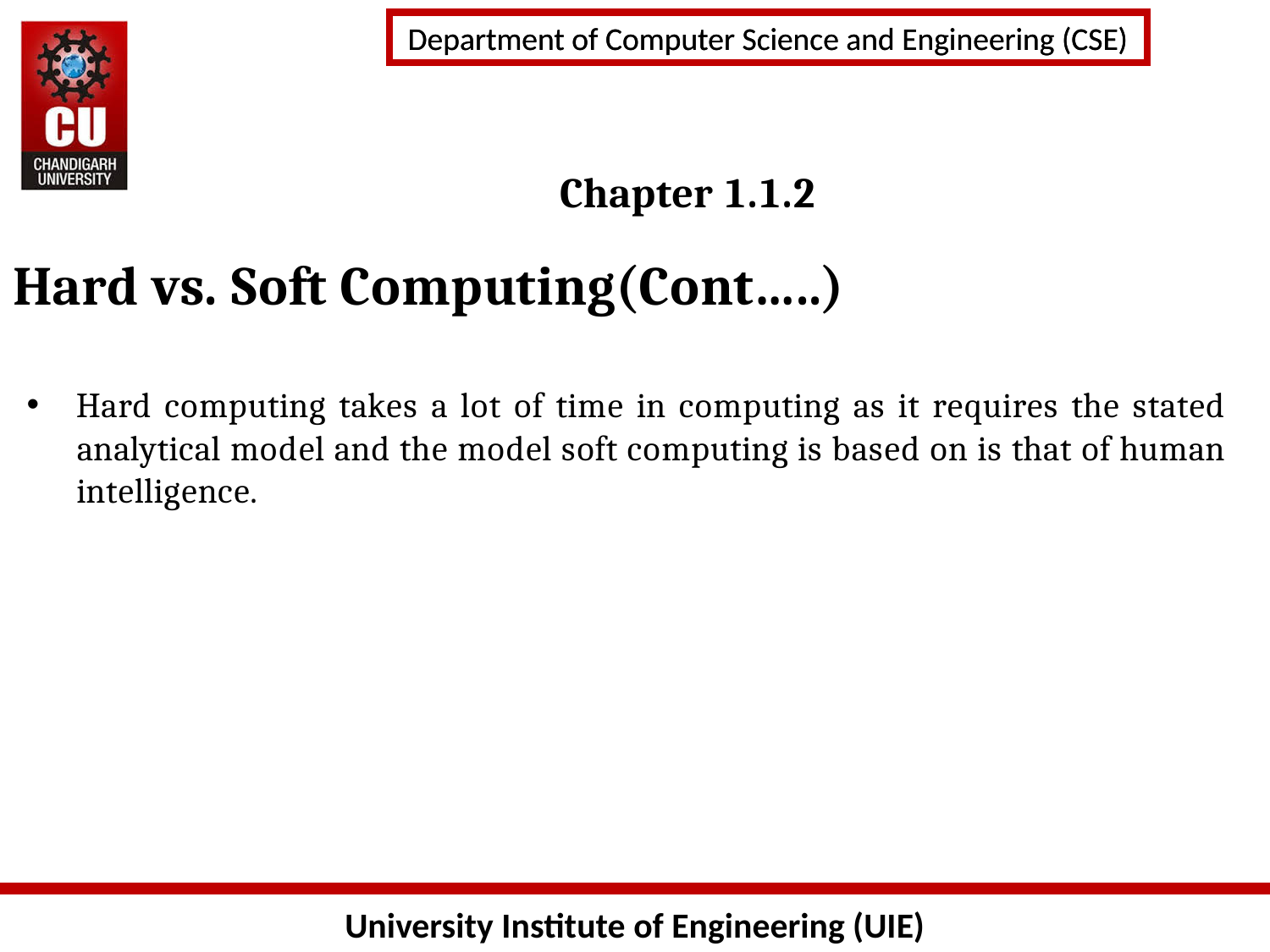

# Chapter 1.1.2
Hard vs. Soft Computing(Cont…..)

Hard computing takes a lot of time in computing as it requires the stated analytical model and the model soft computing is based on is that of human intelligence.